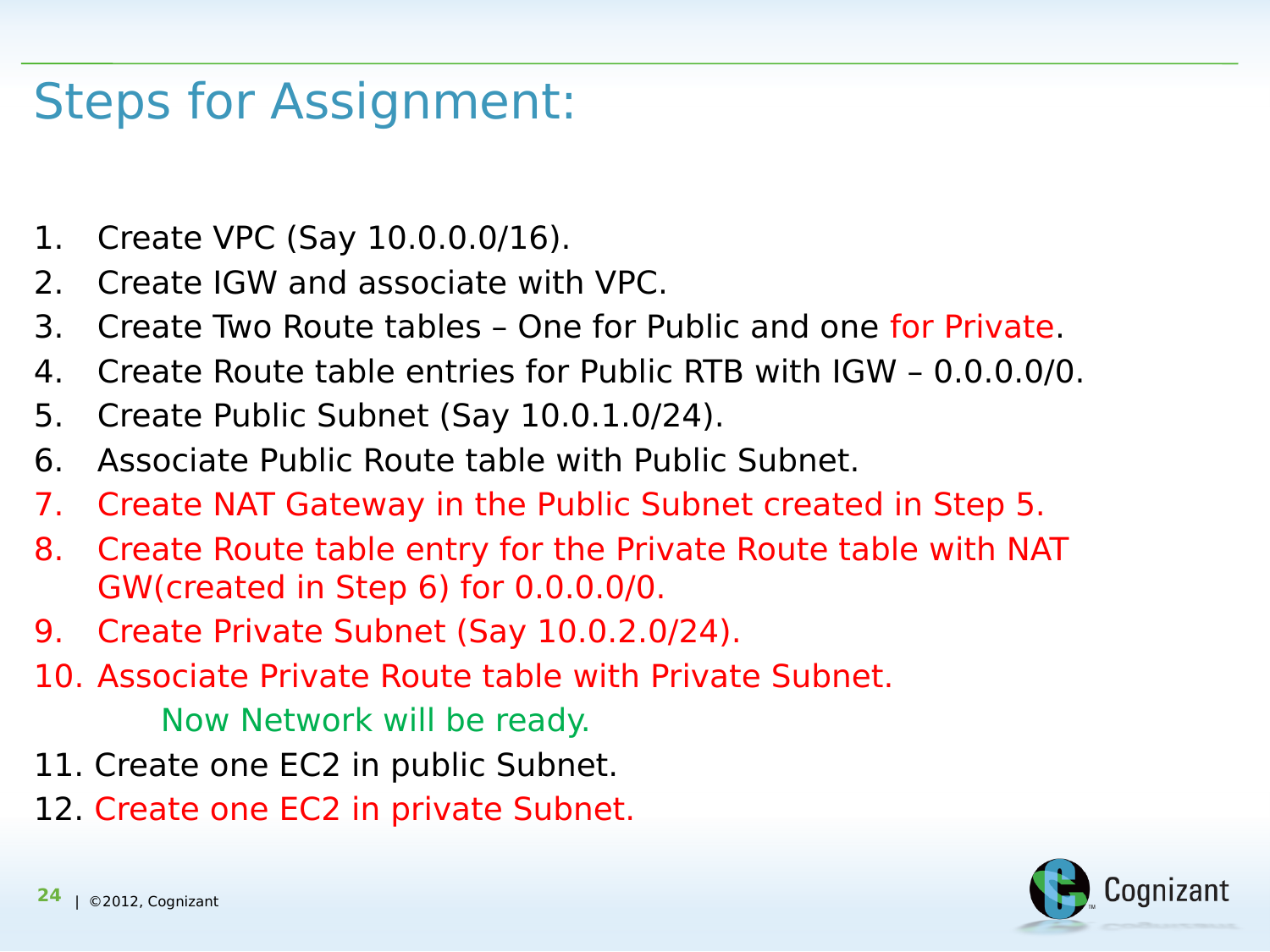

# Steps for Assignment:
Create VPC (Say 10.0.0.0/16).
Create IGW and associate with VPC.
Create Two Route tables – One for Public and one for Private.
Create Route table entries for Public RTB with IGW – 0.0.0.0/0.
Create Public Subnet (Say 10.0.1.0/24).
Associate Public Route table with Public Subnet.
Create NAT Gateway in the Public Subnet created in Step 5.
Create Route table entry for the Private Route table with NAT GW(created in Step 6) for 0.0.0.0/0.
Create Private Subnet (Say 10.0.2.0/24).
Associate Private Route table with Private Subnet.
	Now Network will be ready.
11. Create one EC2 in public Subnet.
12. Create one EC2 in private Subnet.

24